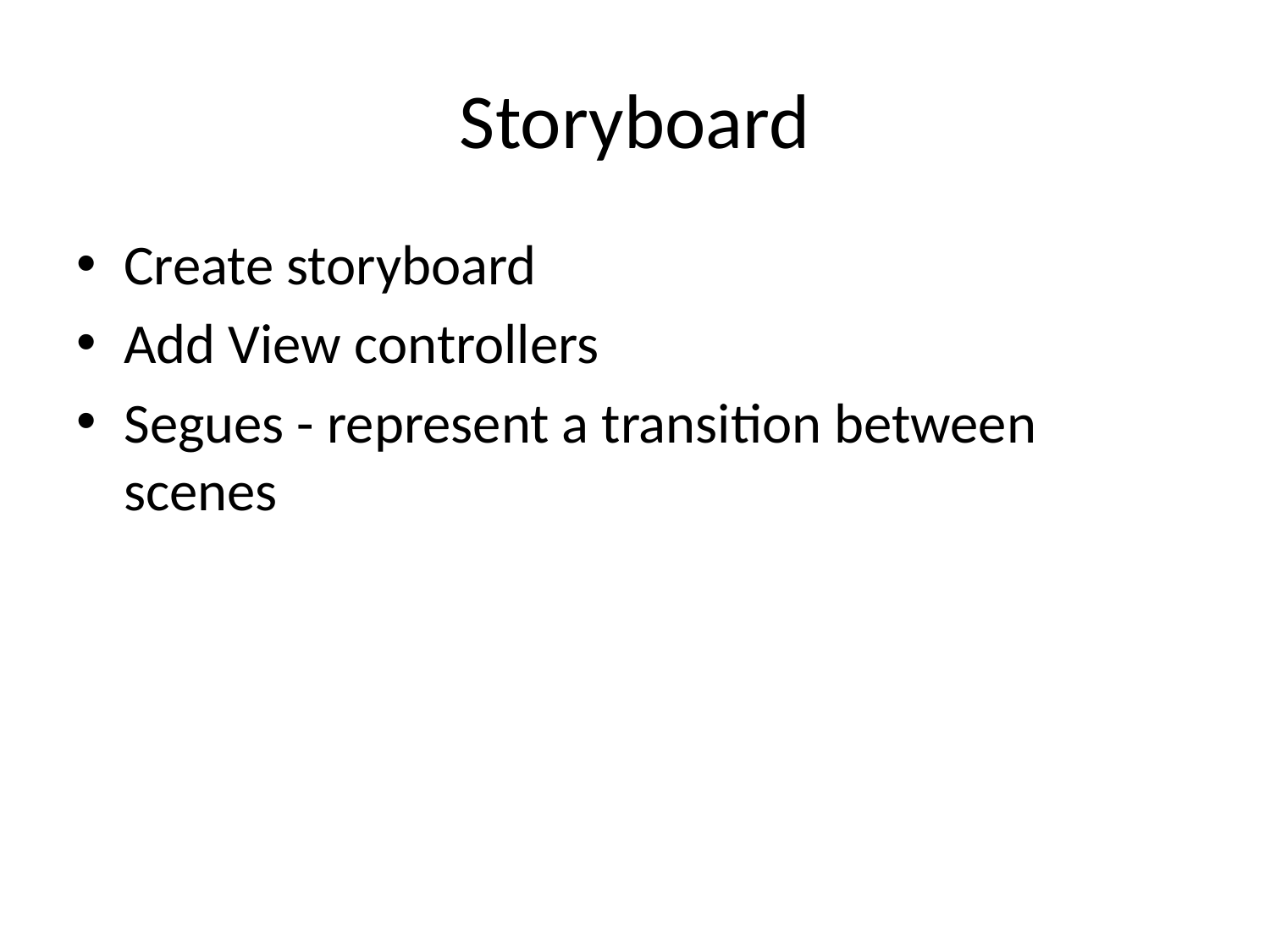

# Storyboard
Create storyboard
Add View controllers
Segues - represent a transition between scenes